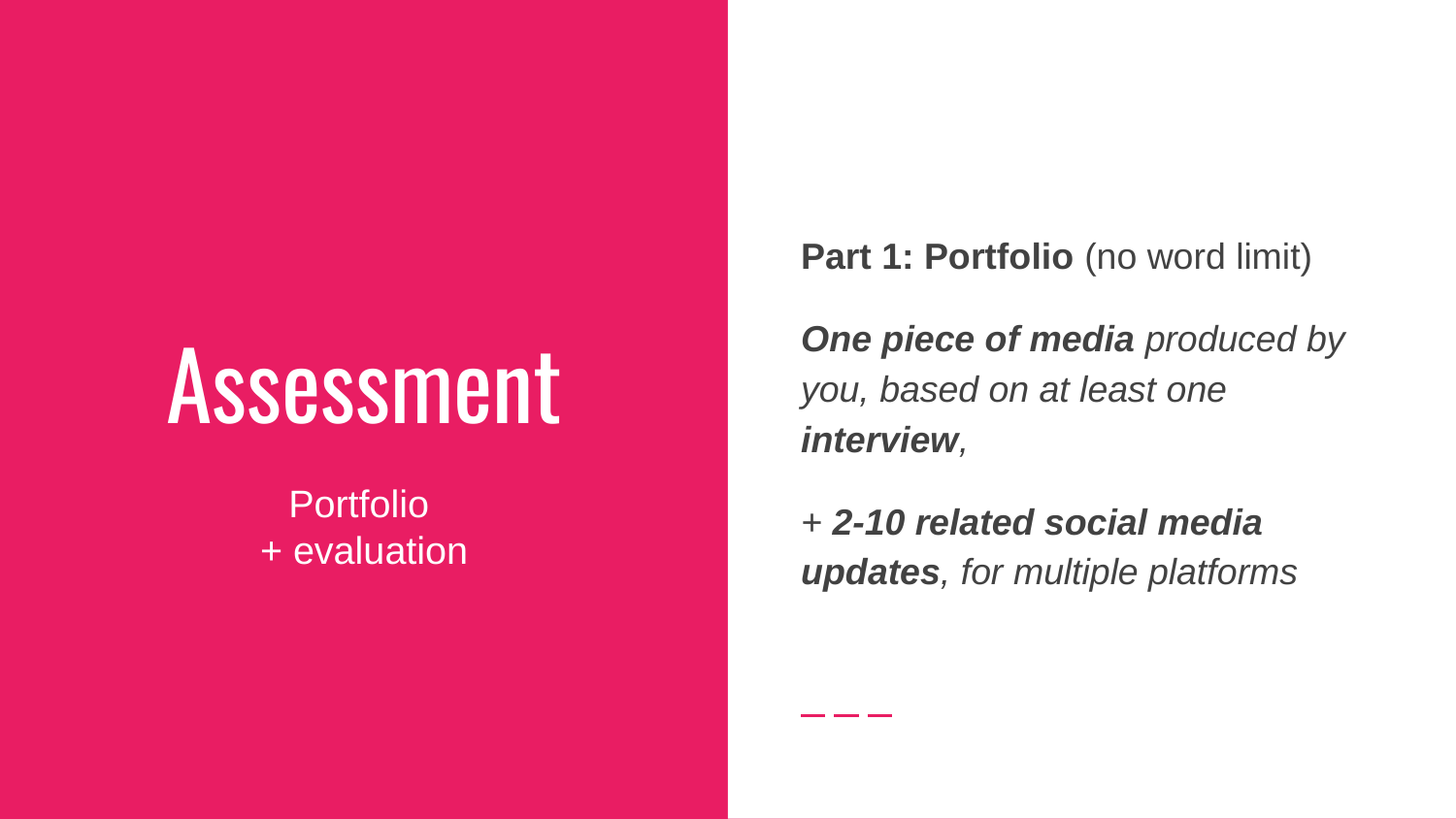

Part 1: Portfolio (no word limit)
One piece of media produced by you, based on at least one interview,
+ 2-10 related social media updates, for multiple platforms
# Assessment
Portfolio
+ evaluation